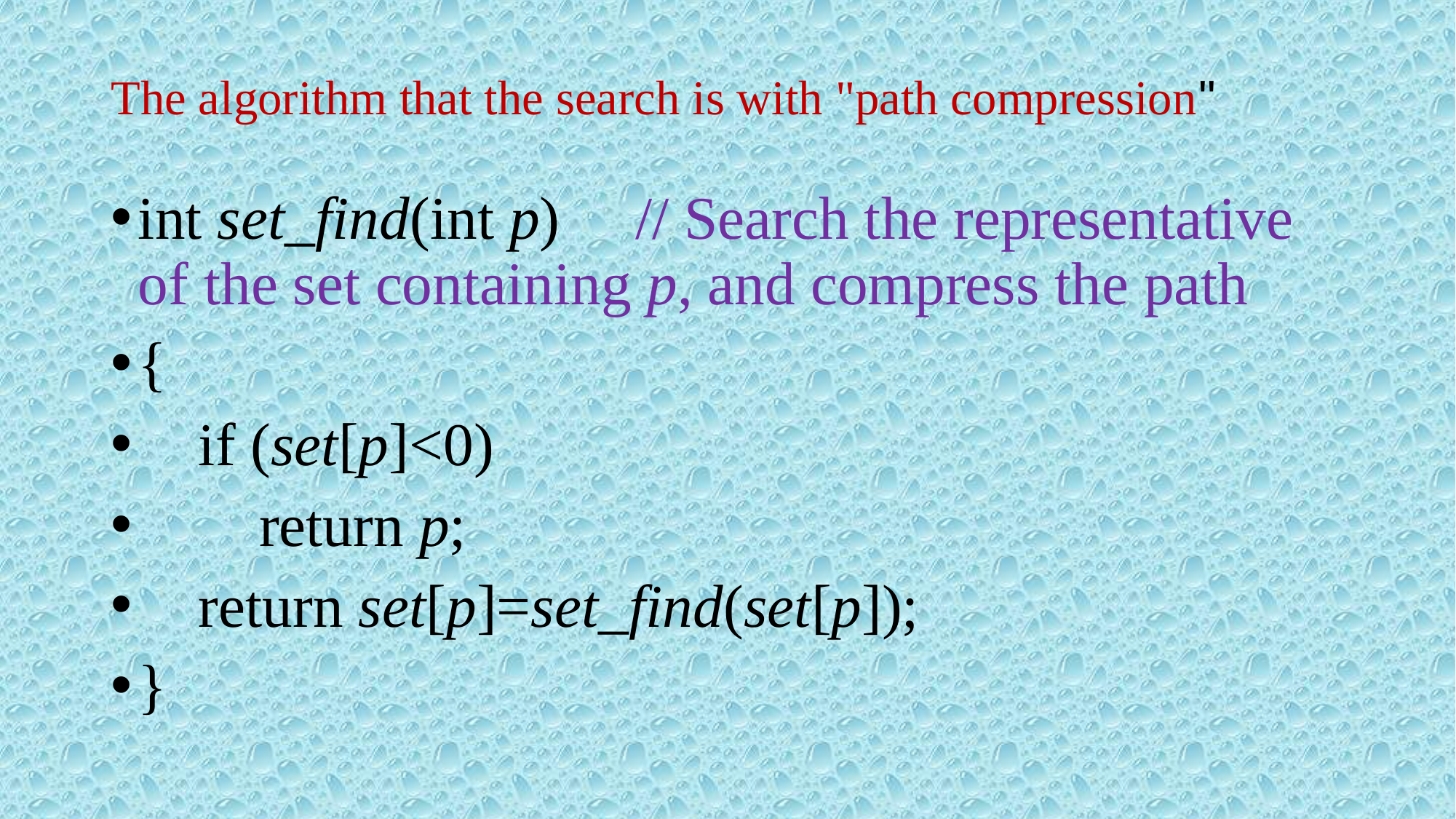

# The algorithm that the search is with "path compression"
int set_find(int p)     // Search the representative of the set containing p, and compress the path
{
    if (set[p]<0)
        return p;
    return set[p]=set_find(set[p]);
}